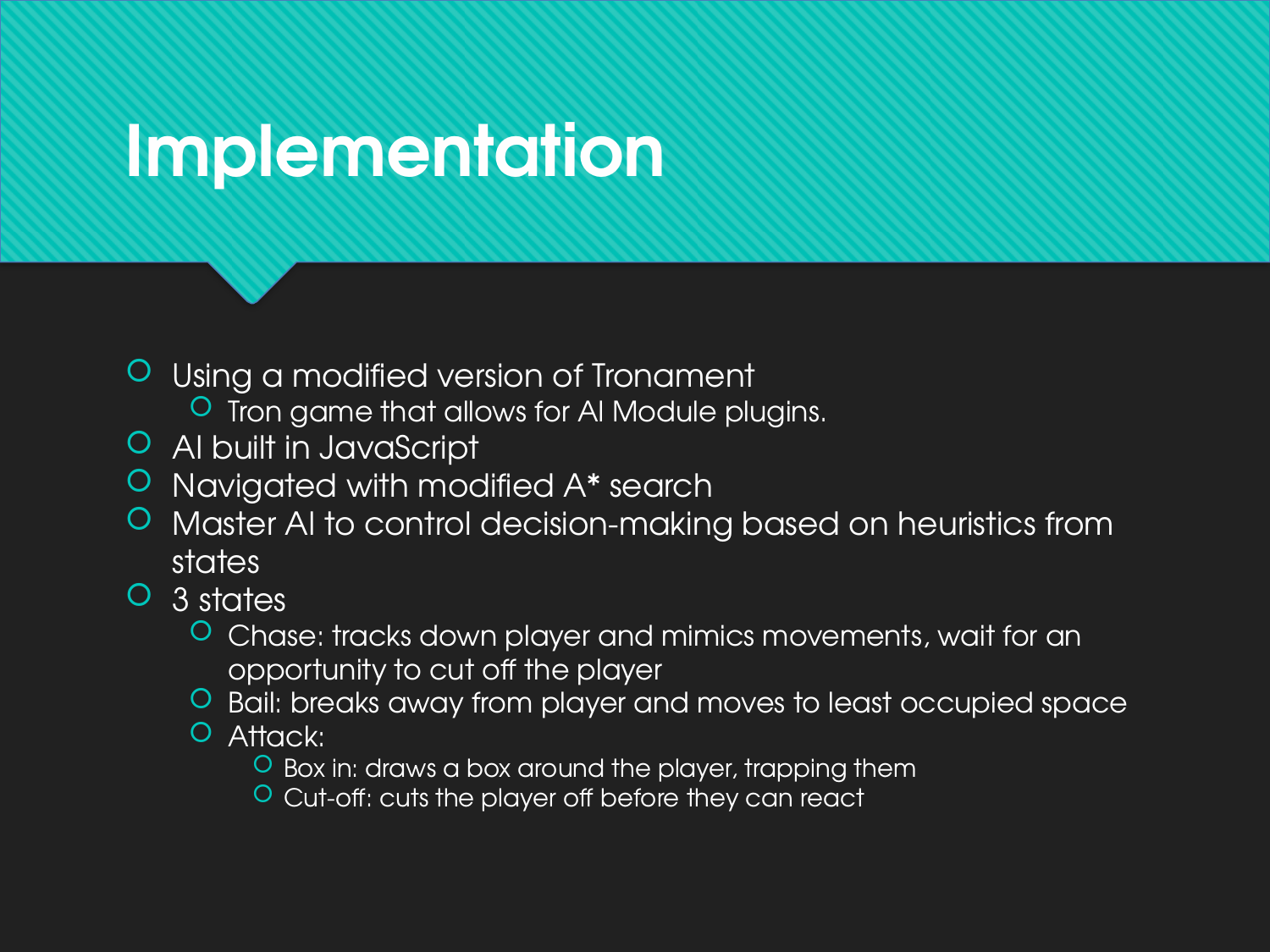

Implementation
Using a modified version of Tronament
Tron game that allows for AI Module plugins.
AI built in JavaScript
Navigated with modified A* search
Master AI to control decision-making based on heuristics from states
3 states
Chase: tracks down player and mimics movements, wait for an opportunity to cut off the player
Bail: breaks away from player and moves to least occupied space
Attack:
Box in: draws a box around the player, trapping them
Cut-off: cuts the player off before they can react